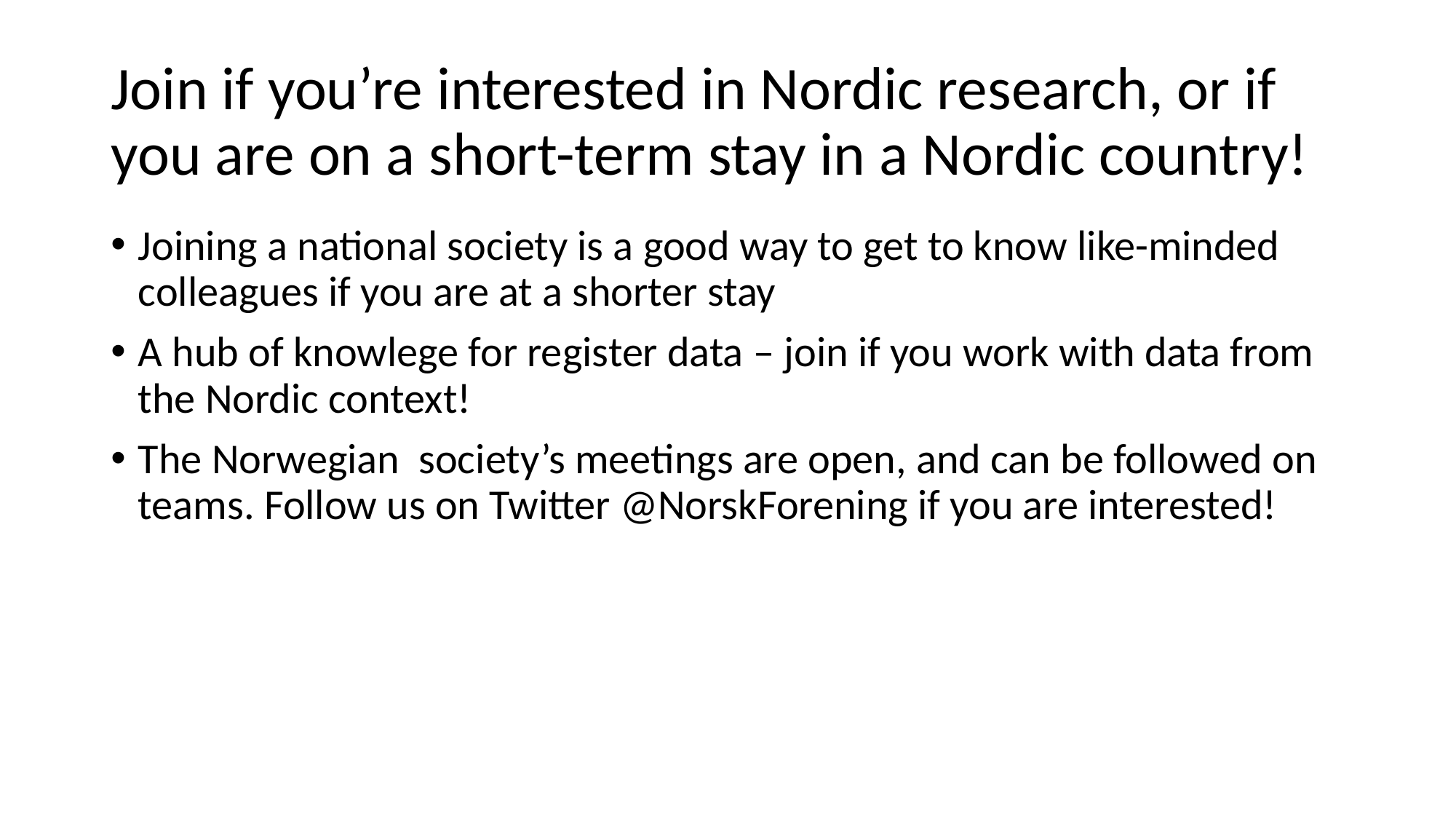

# Join if you’re interested in Nordic research, or if you are on a short-term stay in a Nordic country!
Joining a national society is a good way to get to know like-minded colleagues if you are at a shorter stay
A hub of knowlege for register data – join if you work with data from the Nordic context!
The Norwegian  society’s meetings are open, and can be followed on teams. Follow us on Twitter @NorskForening if you are interested!